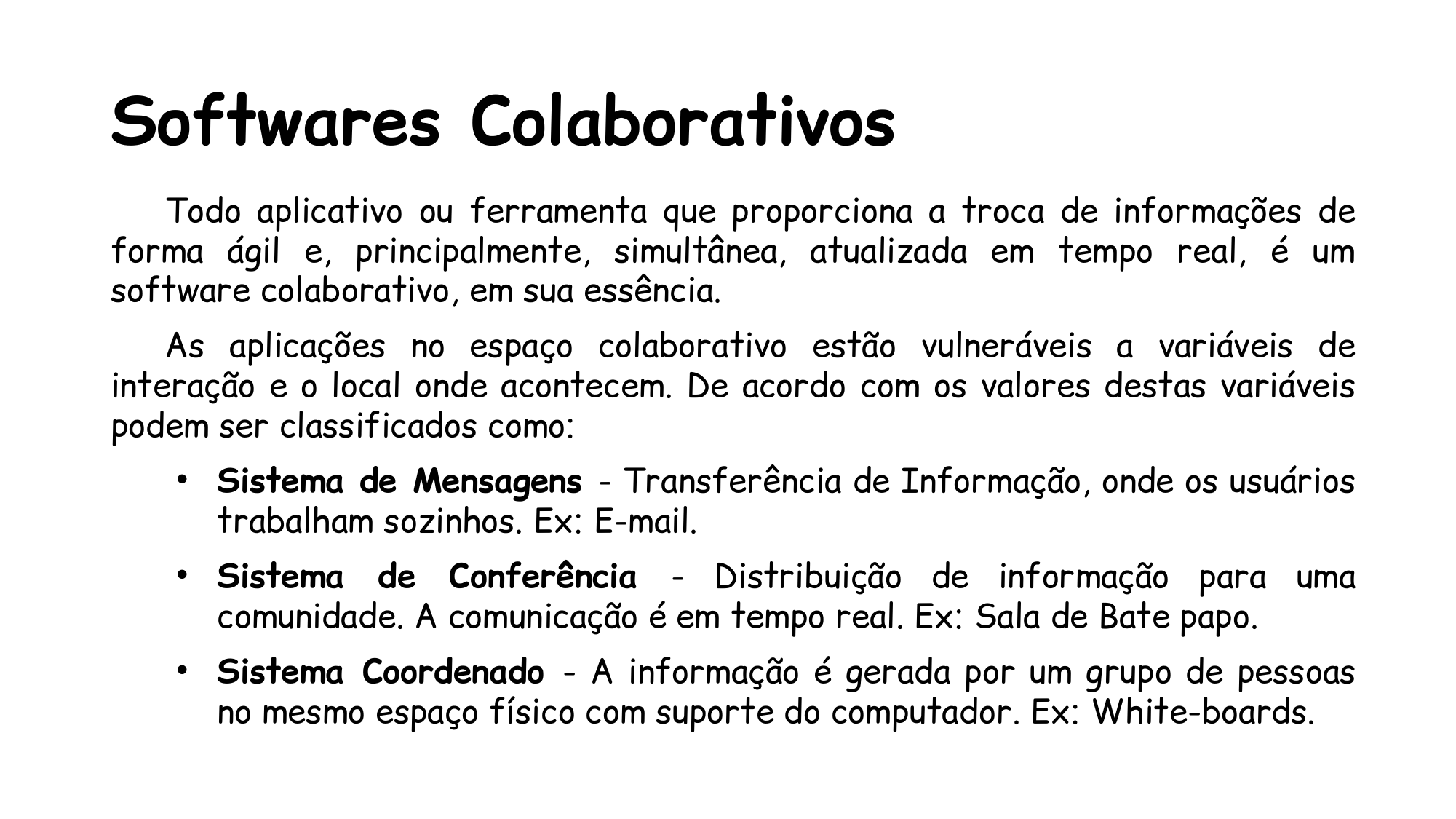

# Softwares Colaborativos
Todo aplicativo ou ferramenta que proporciona a troca de informações de forma ágil e, principalmente, simultânea, atualizada em tempo real, é um software colaborativo, em sua essência.
As aplicações no espaço colaborativo estão vulneráveis a variáveis de interação e o local onde acontecem. De acordo com os valores destas variáveis podem ser classificados como:
Sistema de Mensagens - Transferência de Informação, onde os usuários trabalham sozinhos. Ex: E-mail.
Sistema de Conferência - Distribuição de informação para uma comunidade. A comunicação é em tempo real. Ex: Sala de Bate papo.
Sistema Coordenado - A informação é gerada por um grupo de pessoas no mesmo espaço físico com suporte do computador. Ex: White-boards.